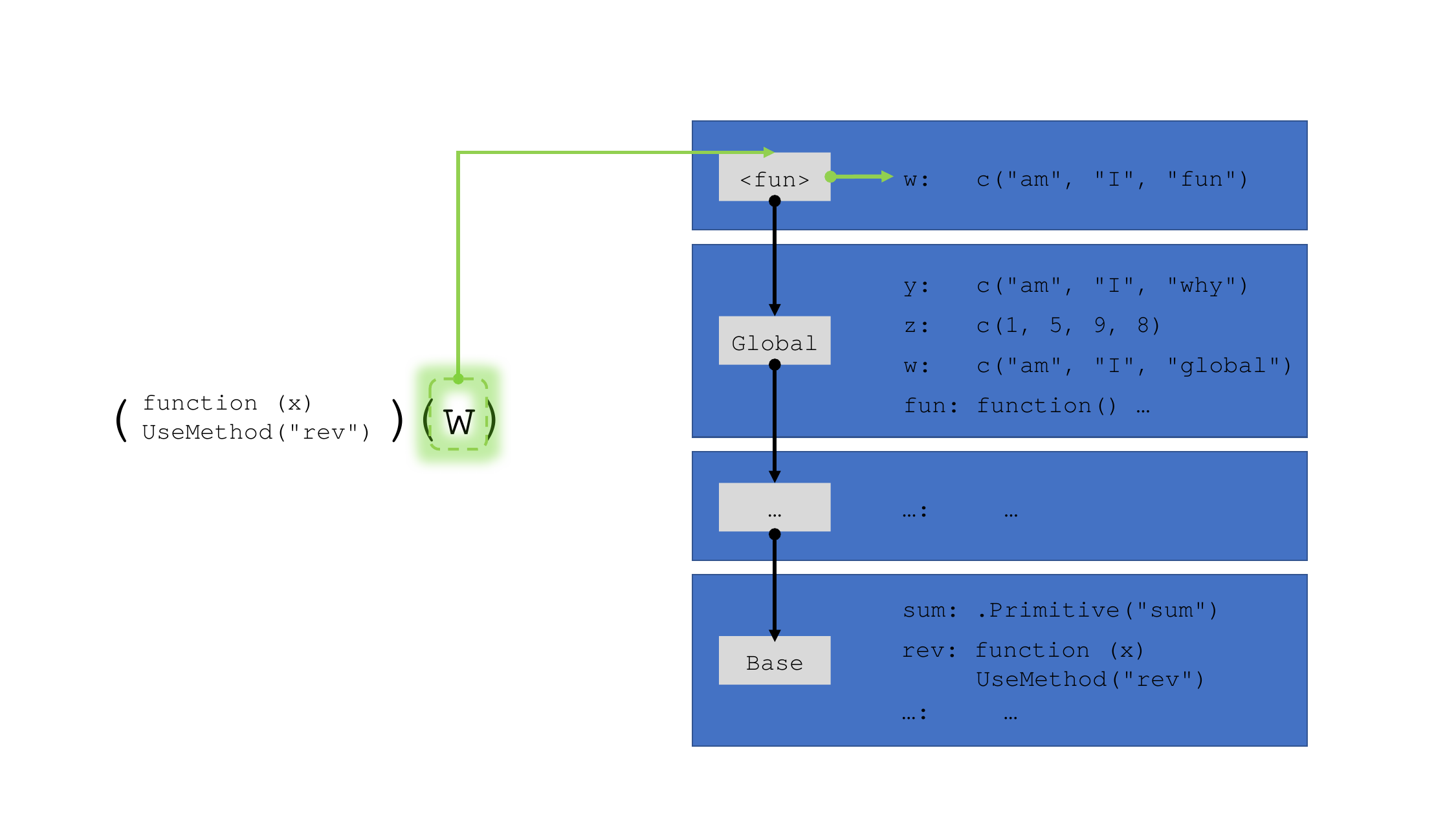

<fun>
w:   c("am", "I", "fun")

y:   c("am", "I", "why")
z:   c(1, 5, 9, 8)
Global
w:   c("am", "I", "global")
fun: function() …
(w)
(       )

function (x)
UseMethod("rev")

…
…:     …

sum: .Primitive("sum")
rev: function (x)
…:     …
Base
UseMethod("rev")